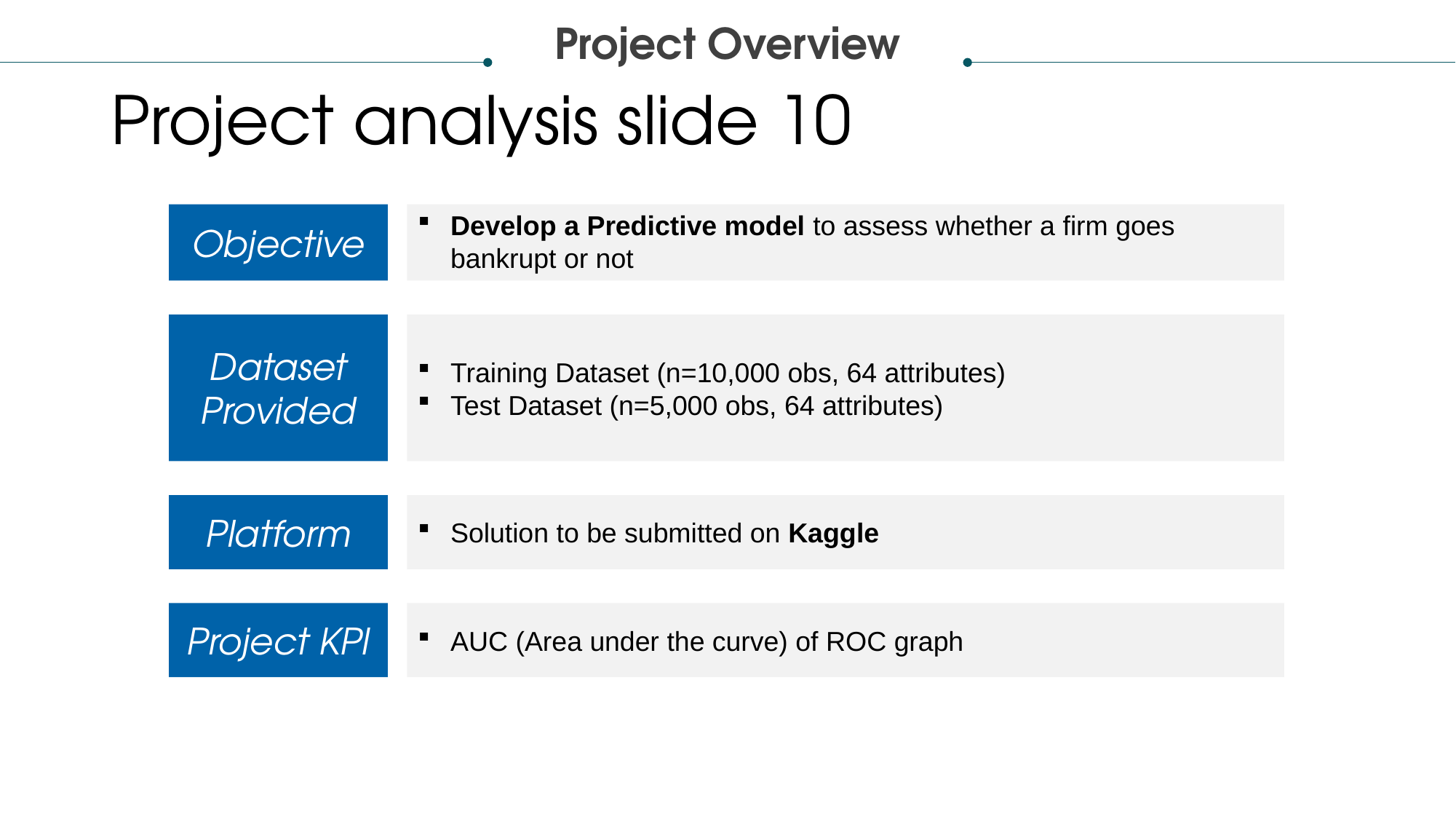

Project Overview
# Project analysis slide 10
Objective
Develop a Predictive model to assess whether a firm goes bankrupt or not
Training Dataset (n=10,000 obs, 64 attributes)
Test Dataset (n=5,000 obs, 64 attributes)
Dataset Provided
Solution to be submitted on Kaggle
Platform
Project KPI
AUC (Area under the curve) of ROC graph